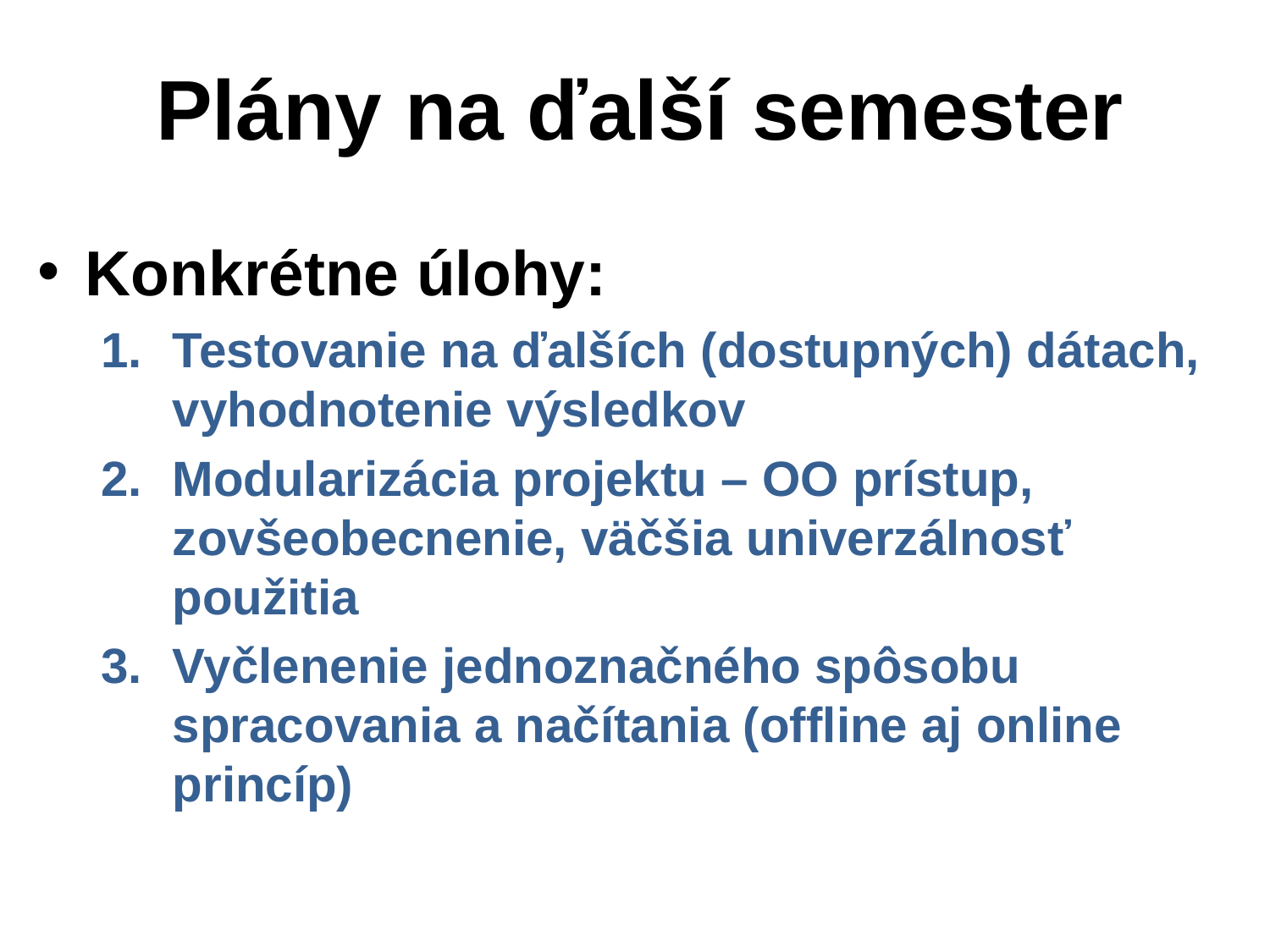

# Plány na ďalší semester
Konkrétne úlohy:
Testovanie na ďalších (dostupných) dátach, vyhodnotenie výsledkov
Modularizácia projektu – OO prístup, zovšeobecnenie, väčšia univerzálnosť použitia
Vyčlenenie jednoznačného spôsobu spracovania a načítania (offline aj online princíp)